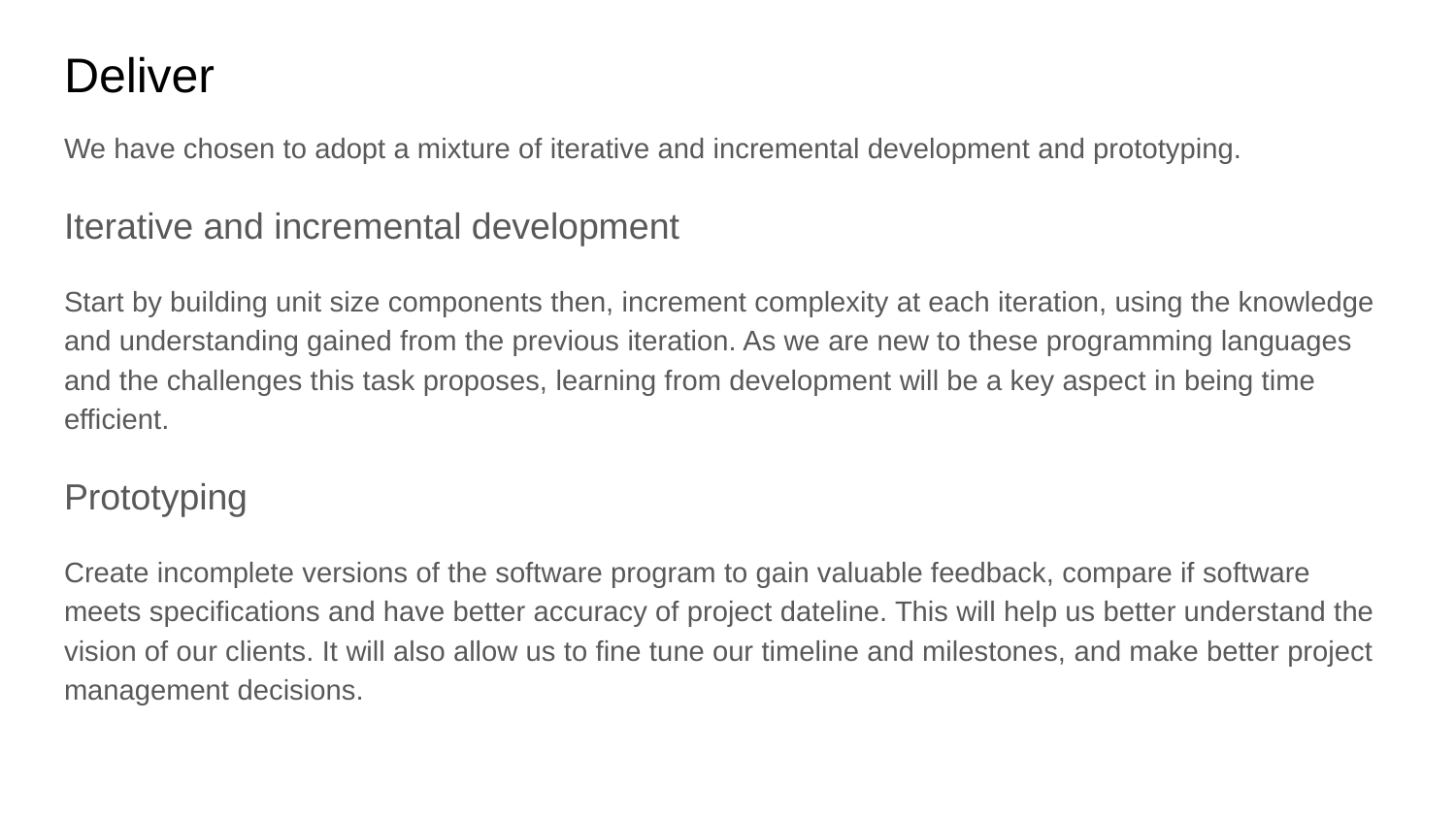

# Deliver
We have chosen to adopt a mixture of iterative and incremental development and prototyping.
Iterative and incremental development
Start by building unit size components then, increment complexity at each iteration, using the knowledge and understanding gained from the previous iteration. As we are new to these programming languages and the challenges this task proposes, learning from development will be a key aspect in being time efficient.
Prototyping
Create incomplete versions of the software program to gain valuable feedback, compare if software meets specifications and have better accuracy of project dateline. This will help us better understand the vision of our clients. It will also allow us to fine tune our timeline and milestones, and make better project management decisions.